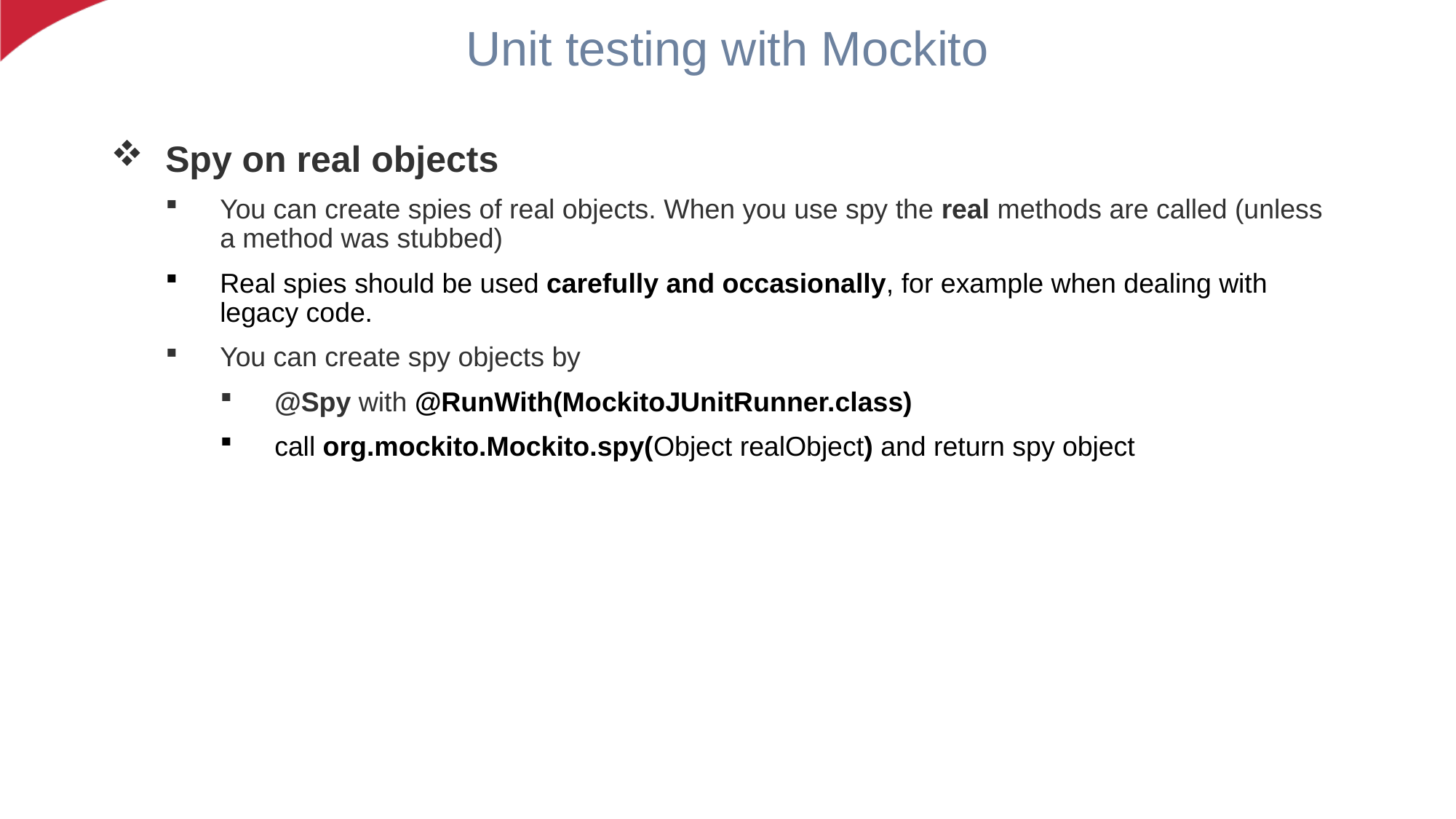

Unit testing with Mockito
Spy on real objects
You can create spies of real objects. When you use spy the real methods are called (unless a method was stubbed)
Real spies should be used carefully and occasionally, for example when dealing with legacy code.
You can create spy objects by
@Spy with @RunWith(MockitoJUnitRunner.class)
call org.mockito.Mockito.spy(Object realObject) and return spy object